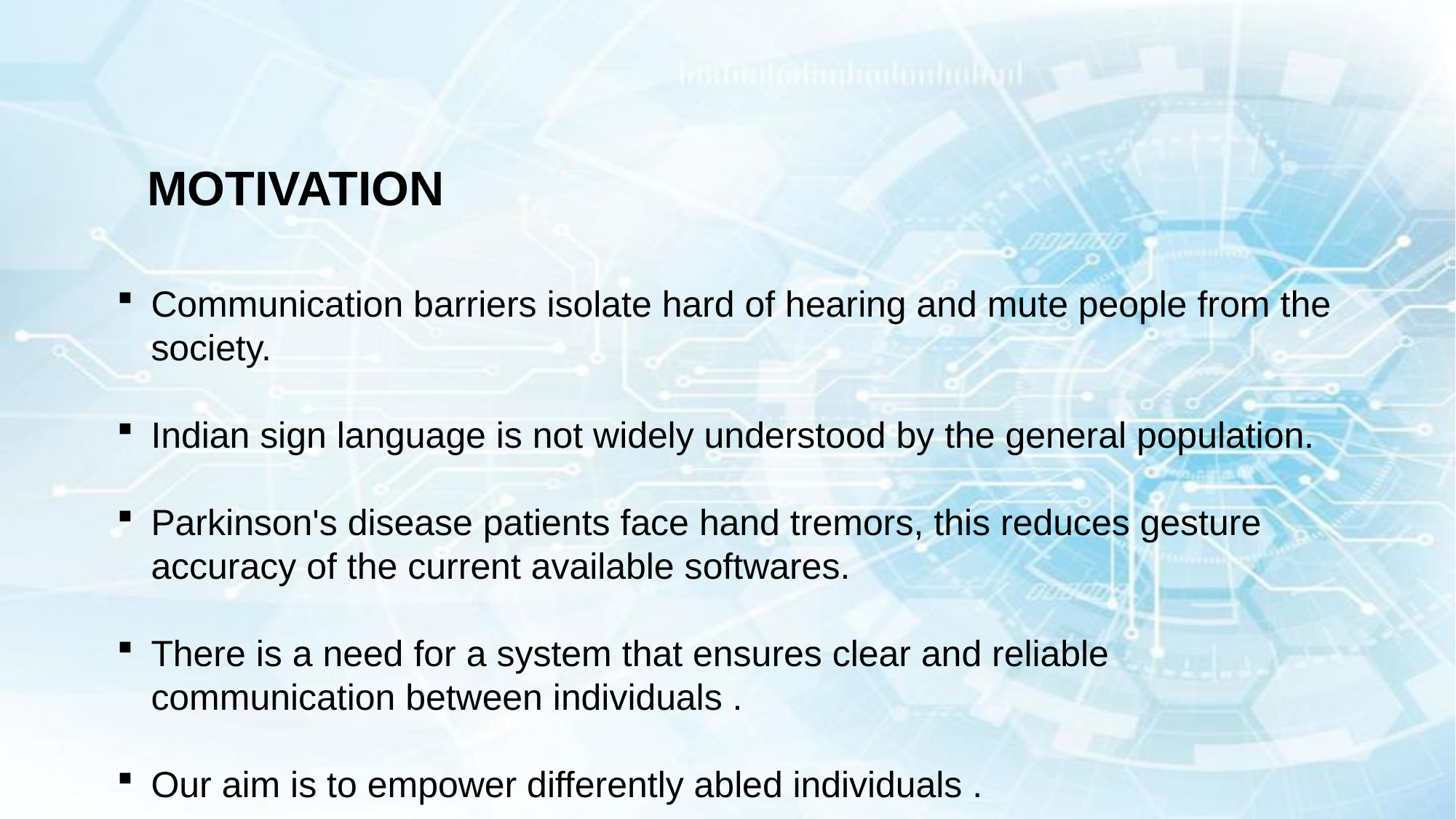

# Motivation
Communication barriers isolate hard of hearing and mute people from the society.

Indian sign language is not widely understood by the general population.

Parkinson's disease patients face hand tremors, this reduces gesture accuracy of the current available softwares.

There is a need for a system that ensures clear and reliable communication between individuals .

Our aim is to empower differently abled individuals .